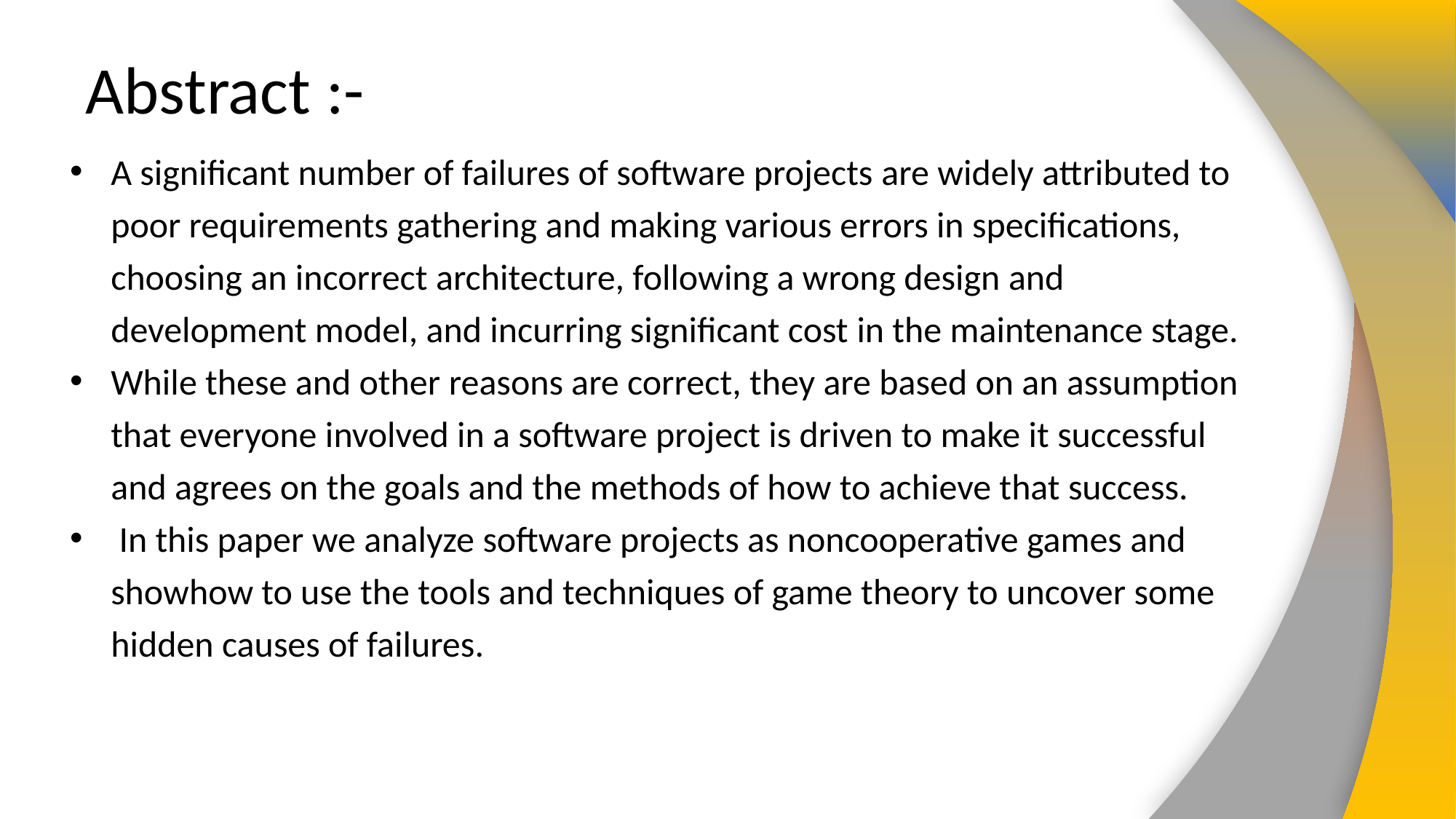

# Abstract :-
A significant number of failures of software projects are widely attributed to poor requirements gathering and making various errors in specifications, choosing an incorrect architecture, following a wrong design and development model, and incurring significant cost in the maintenance stage.
While these and other reasons are correct, they are based on an assumption that everyone involved in a software project is driven to make it successful and agrees on the goals and the methods of how to achieve that success.
 In this paper we analyze software projects as noncooperative games and showhow to use the tools and techniques of game theory to uncover some hidden causes of failures.
19